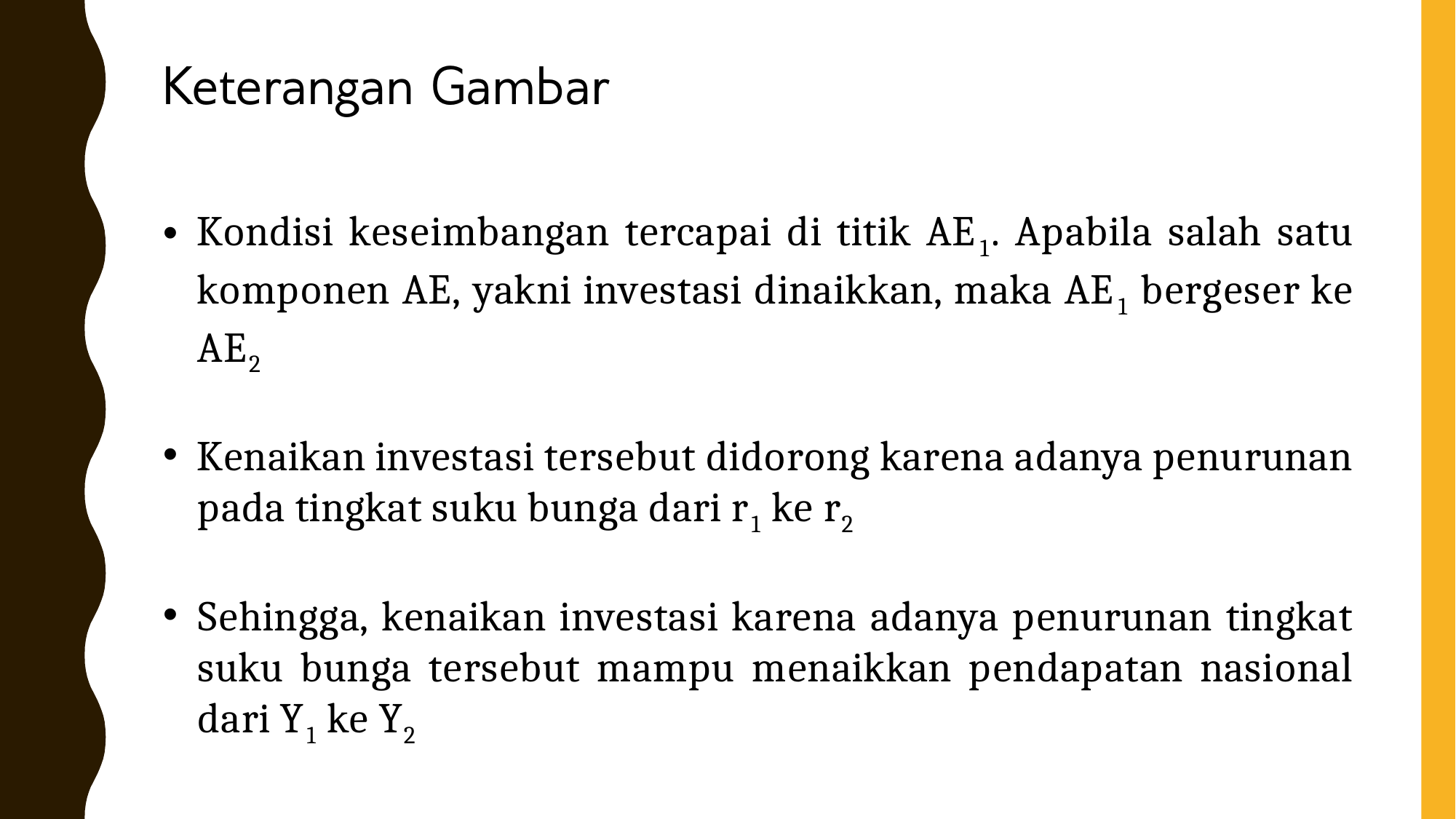

Keterangan Gambar
Kondisi keseimbangan tercapai di titik AE1. Apabila salah satu komponen AE, yakni investasi dinaikkan, maka AE1 bergeser ke AE2

Kenaikan investasi tersebut didorong karena adanya penurunan pada tingkat suku bunga dari r1 ke r2

Sehingga, kenaikan investasi karena adanya penurunan tingkat suku bunga tersebut mampu menaikkan pendapatan nasional dari Y1 ke Y2